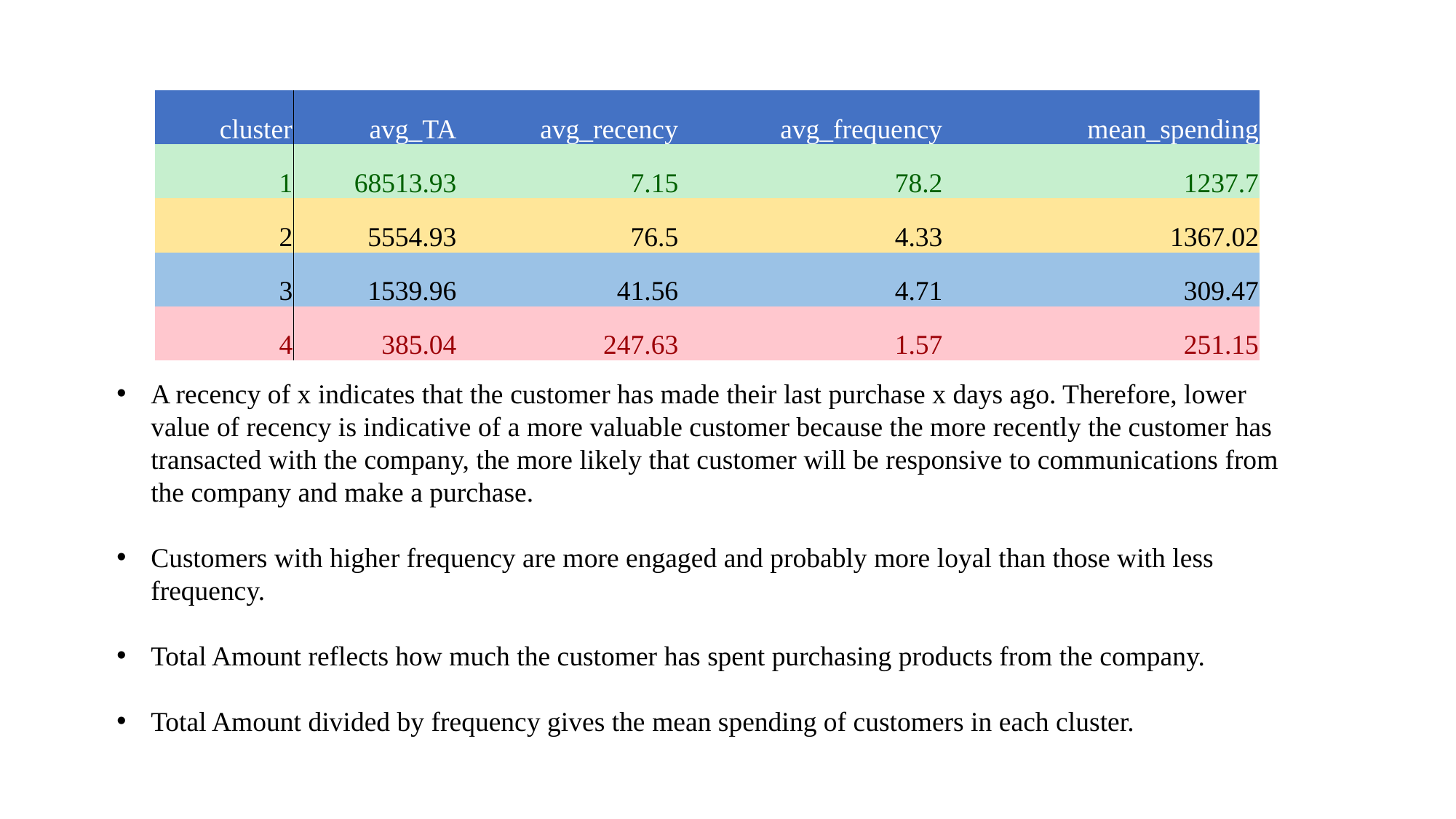

| cluster | avg\_TA | avg\_recency | avg\_frequency | mean\_spending |
| --- | --- | --- | --- | --- |
| 1 | 68513.93 | 7.15 | 78.2 | 1237.7 |
| 2 | 5554.93 | 76.5 | 4.33 | 1367.02 |
| 3 | 1539.96 | 41.56 | 4.71 | 309.47 |
| 4 | 385.04 | 247.63 | 1.57 | 251.15 |
A recency of x indicates that the customer has made their last purchase x days ago. Therefore, lower value of recency is indicative of a more valuable customer because the more recently the customer has transacted with the company, the more likely that customer will be responsive to communications from the company and make a purchase.

Customers with higher frequency are more engaged and probably more loyal than those with less frequency.

Total Amount reflects how much the customer has spent purchasing products from the company.

Total Amount divided by frequency gives the mean spending of customers in each cluster.